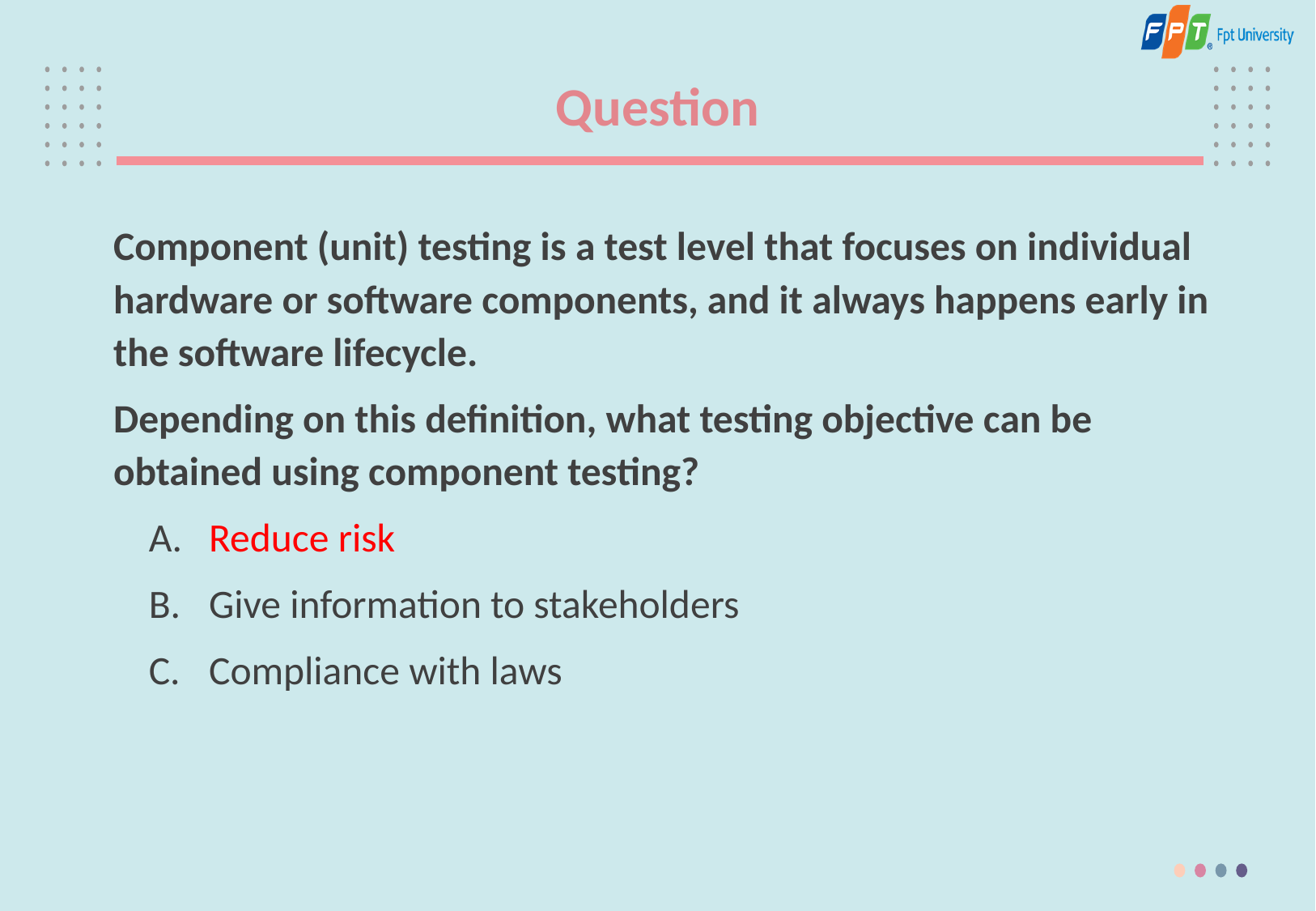

# Question
Component (unit) testing is a test level that focuses on individual hardware or software components, and it always happens early in the software lifecycle.
Depending on this definition, what testing objective can be obtained using component testing?
Reduce risk
Give information to stakeholders
Compliance with laws